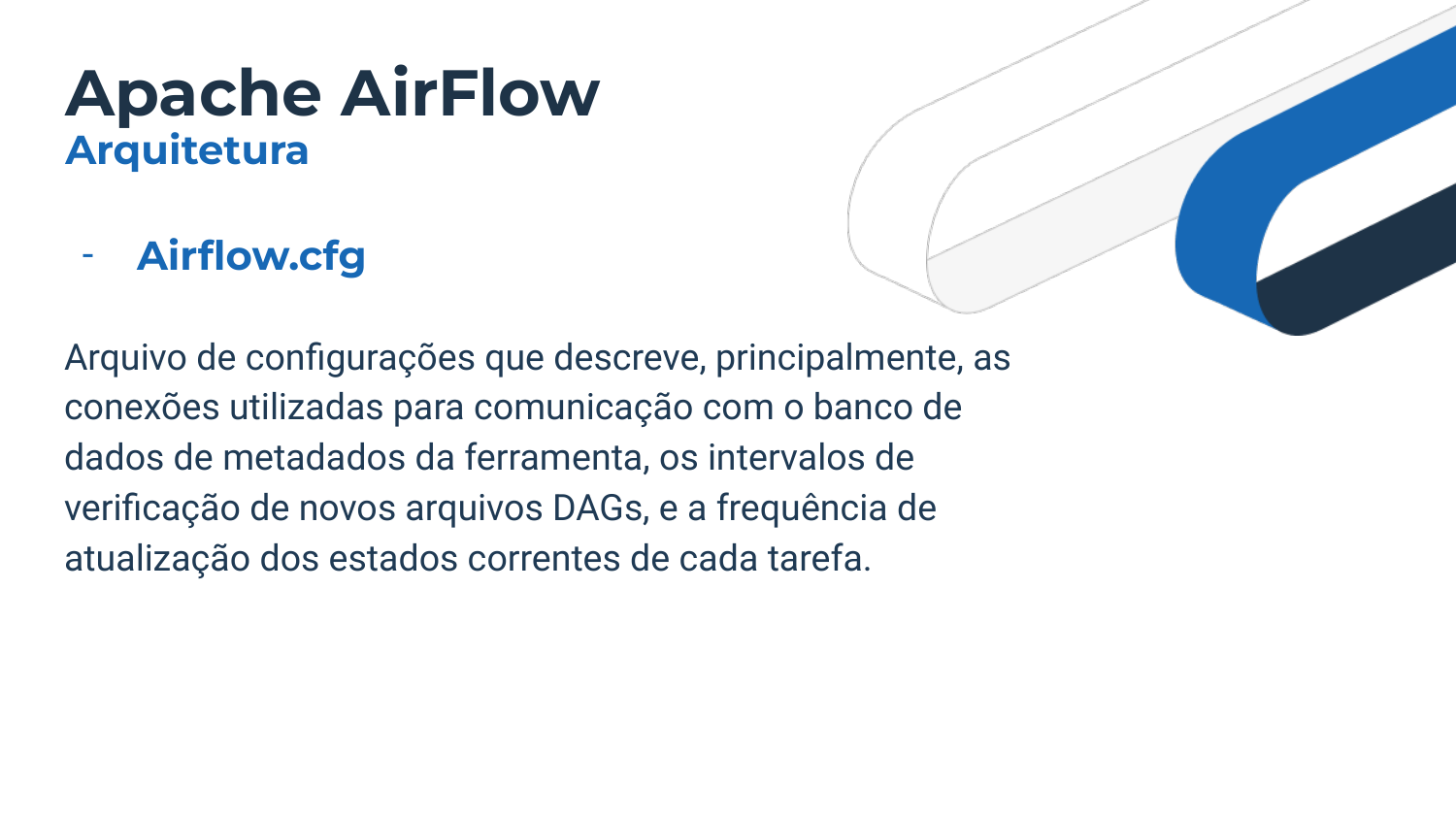

# Apache AirFlow
Arquitetura
Airflow.cfg

Arquivo de configurações que descreve, principalmente, as conexões utilizadas para comunicação com o banco de dados de metadados da ferramenta, os intervalos de verificação de novos arquivos DAGs, e a frequência de atualização dos estados correntes de cada tarefa.